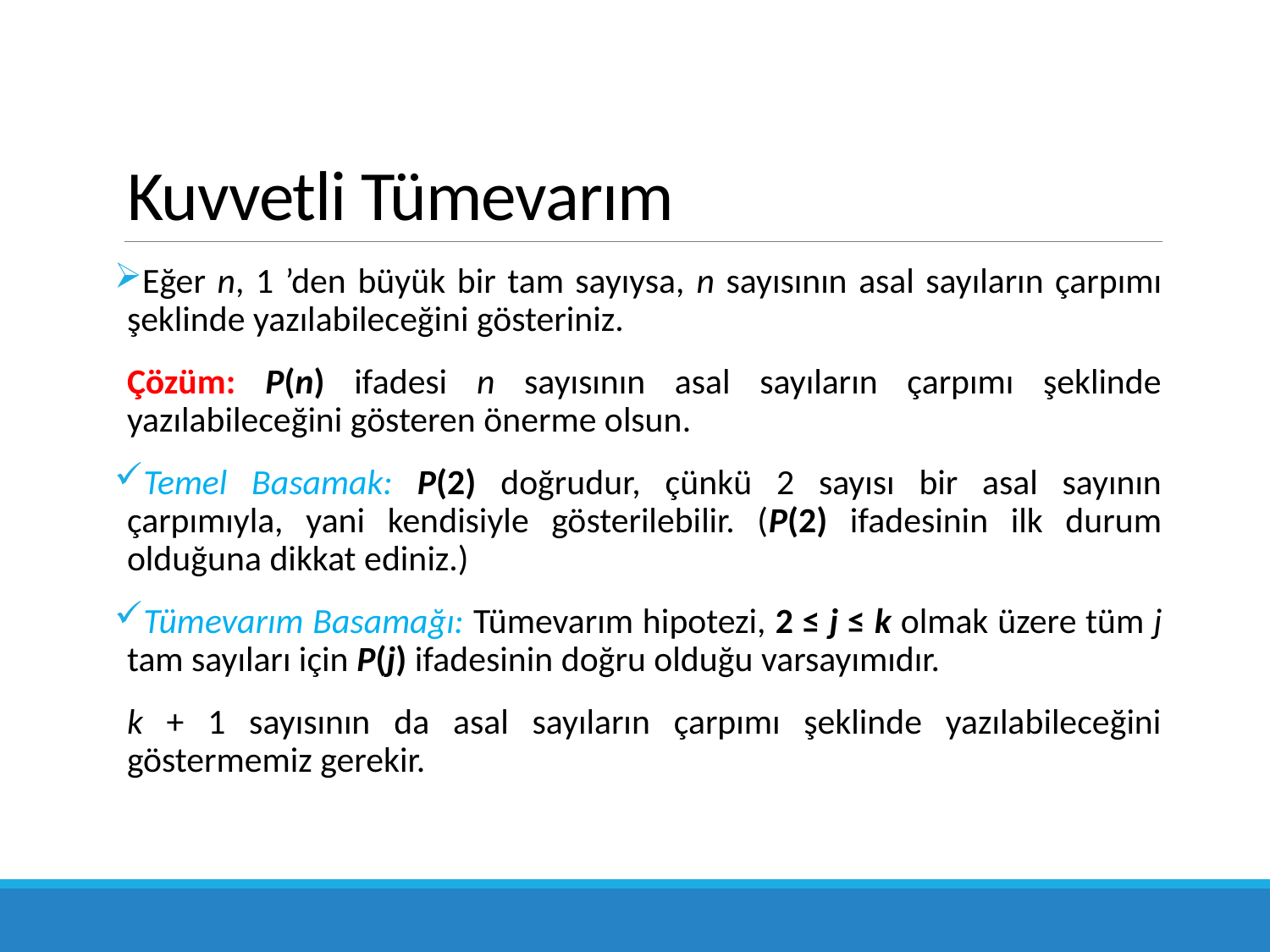

# Kuvvetli Tümevarım
Eğer n, 1 ’den büyük bir tam sayıysa, n sayısının asal sayıların çarpımı şeklinde yazılabileceğini gösteriniz.
Çözüm: P(n) ifadesi n sayısının asal sayıların çarpımı şeklinde yazılabileceğini gösteren önerme olsun.
Temel Basamak: P(2) doğrudur, çünkü 2 sayısı bir asal sayının çarpımıyla, yani kendisiyle gösterilebilir. (P(2) ifadesinin ilk durum olduğuna dikkat ediniz.)
Tümevarım Basamağı: Tümevarım hipotezi, 2 ≤ j ≤ k olmak üzere tüm j tam sayıları için P(j) ifadesinin doğru olduğu varsayımıdır.
k + 1 sayısının da asal sayıların çarpımı şeklinde yazılabileceğini göstermemiz gerekir.